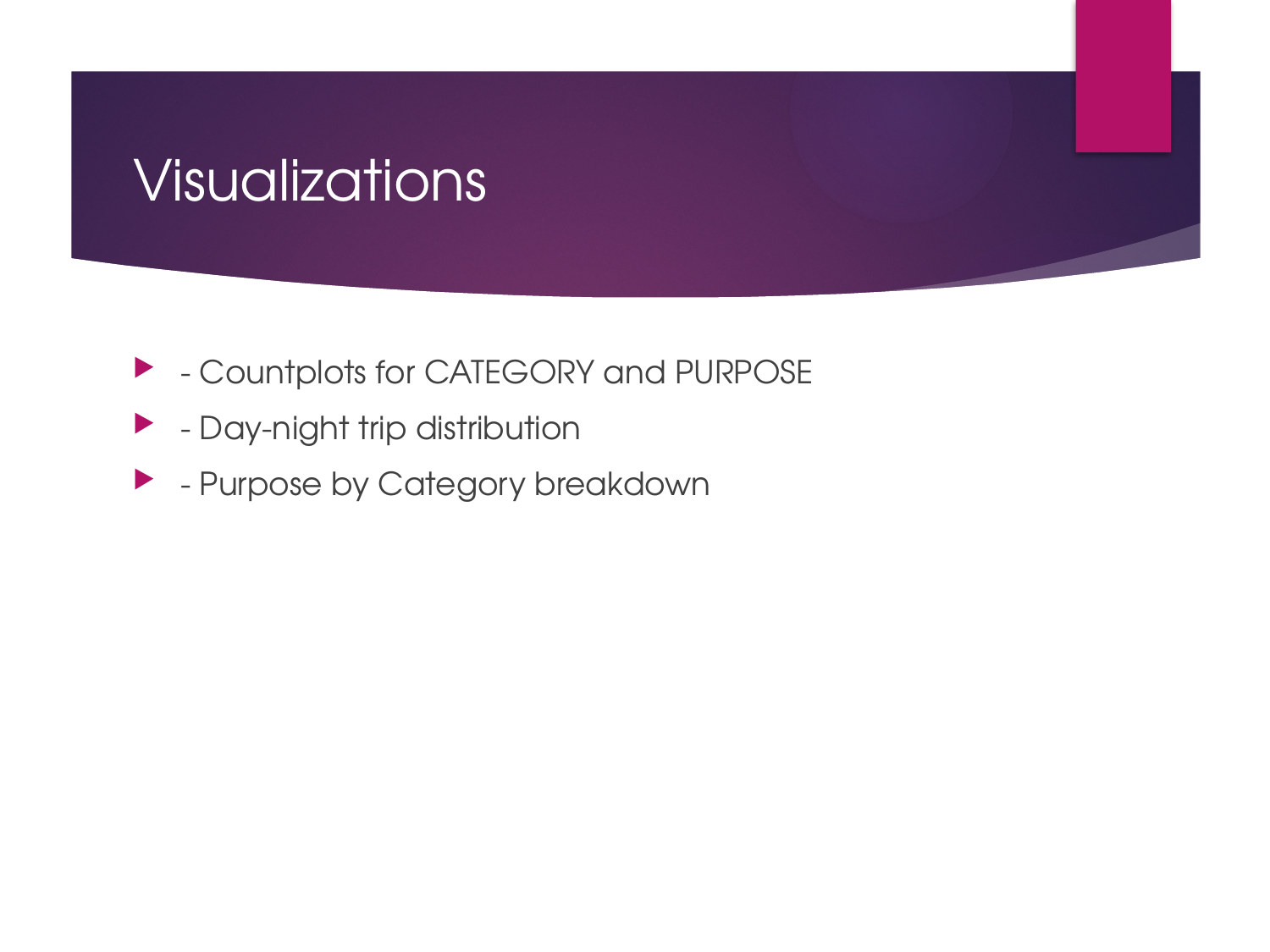

# Visualizations
- Countplots for CATEGORY and PURPOSE
- Day-night trip distribution
- Purpose by Category breakdown